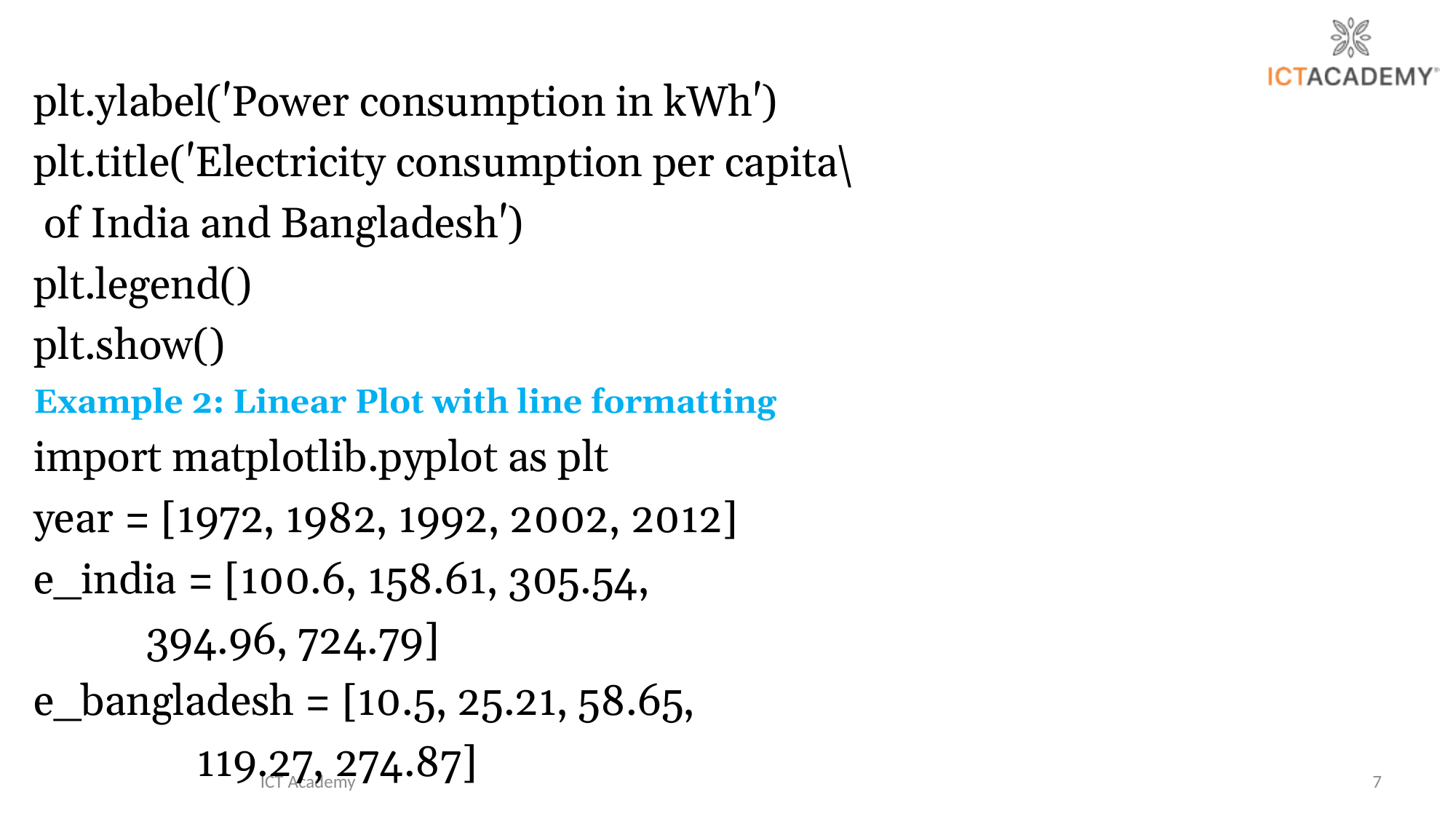

plt.ylabel('Power consumption in kWh')
plt.title('Electricity consumption per capita\
 of India and Bangladesh')
plt.legend()
plt.show()
Example 2: Linear Plot with line formatting
import matplotlib.pyplot as plt
year = [1972, 1982, 1992, 2002, 2012]
e_india = [100.6, 158.61, 305.54,
           394.96, 724.79]
e_bangladesh = [10.5, 25.21, 58.65,
                119.27, 274.87]
ICT Academy
7